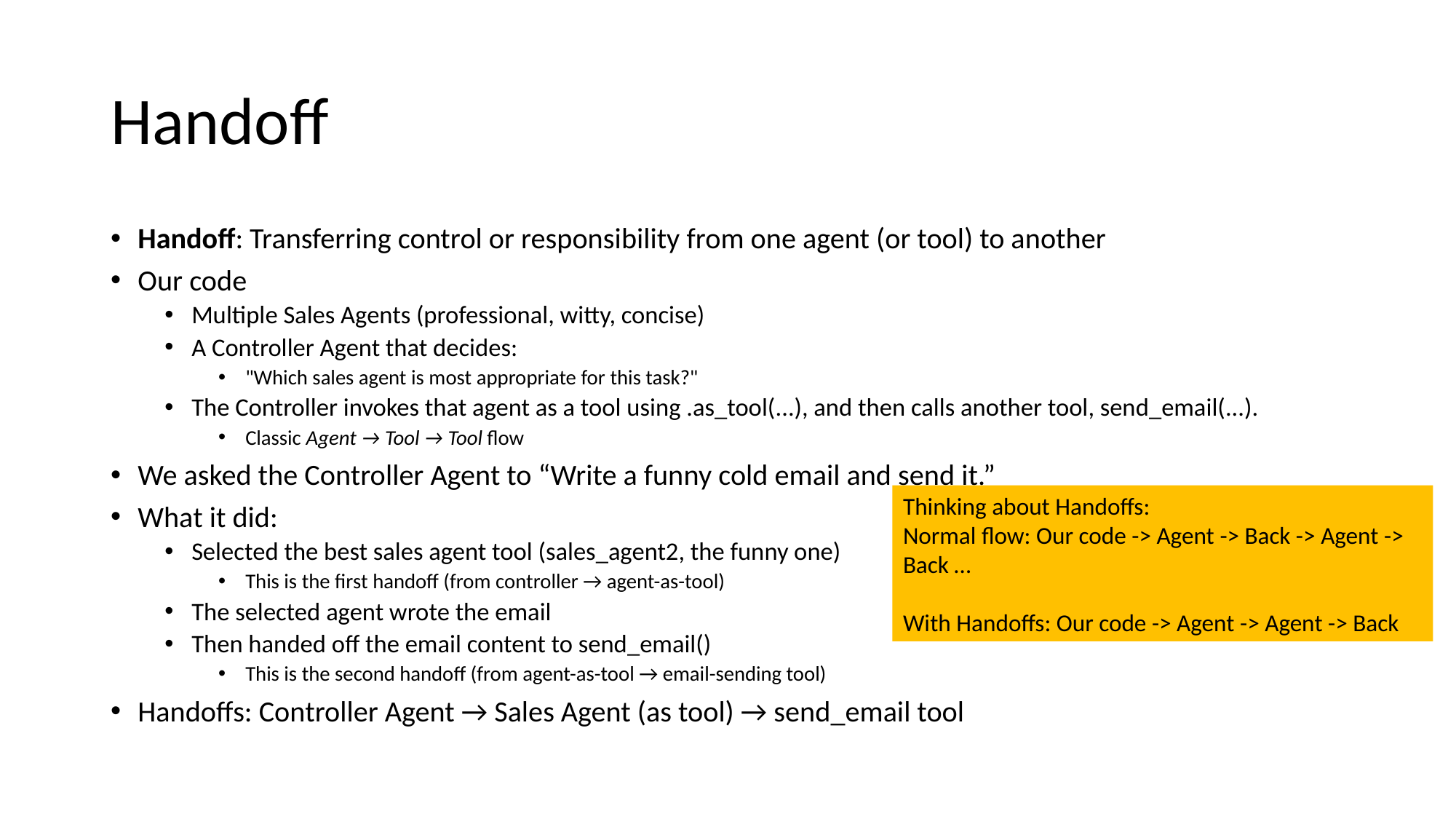

# Handoff
Handoff: Transferring control or responsibility from one agent (or tool) to another
Our code
Multiple Sales Agents (professional, witty, concise)
A Controller Agent that decides:
"Which sales agent is most appropriate for this task?"
The Controller invokes that agent as a tool using .as_tool(...), and then calls another tool, send_email(...).
Classic Agent → Tool → Tool flow
We asked the Controller Agent to “Write a funny cold email and send it.”
What it did:
Selected the best sales agent tool (sales_agent2, the funny one)
This is the first handoff (from controller → agent-as-tool)
The selected agent wrote the email
Then handed off the email content to send_email()
This is the second handoff (from agent-as-tool → email-sending tool)
Handoffs: Controller Agent → Sales Agent (as tool) → send_email tool
Thinking about Handoffs:
Normal flow: Our code -> Agent -> Back -> Agent -> Back …

With Handoffs: Our code -> Agent -> Agent -> Back